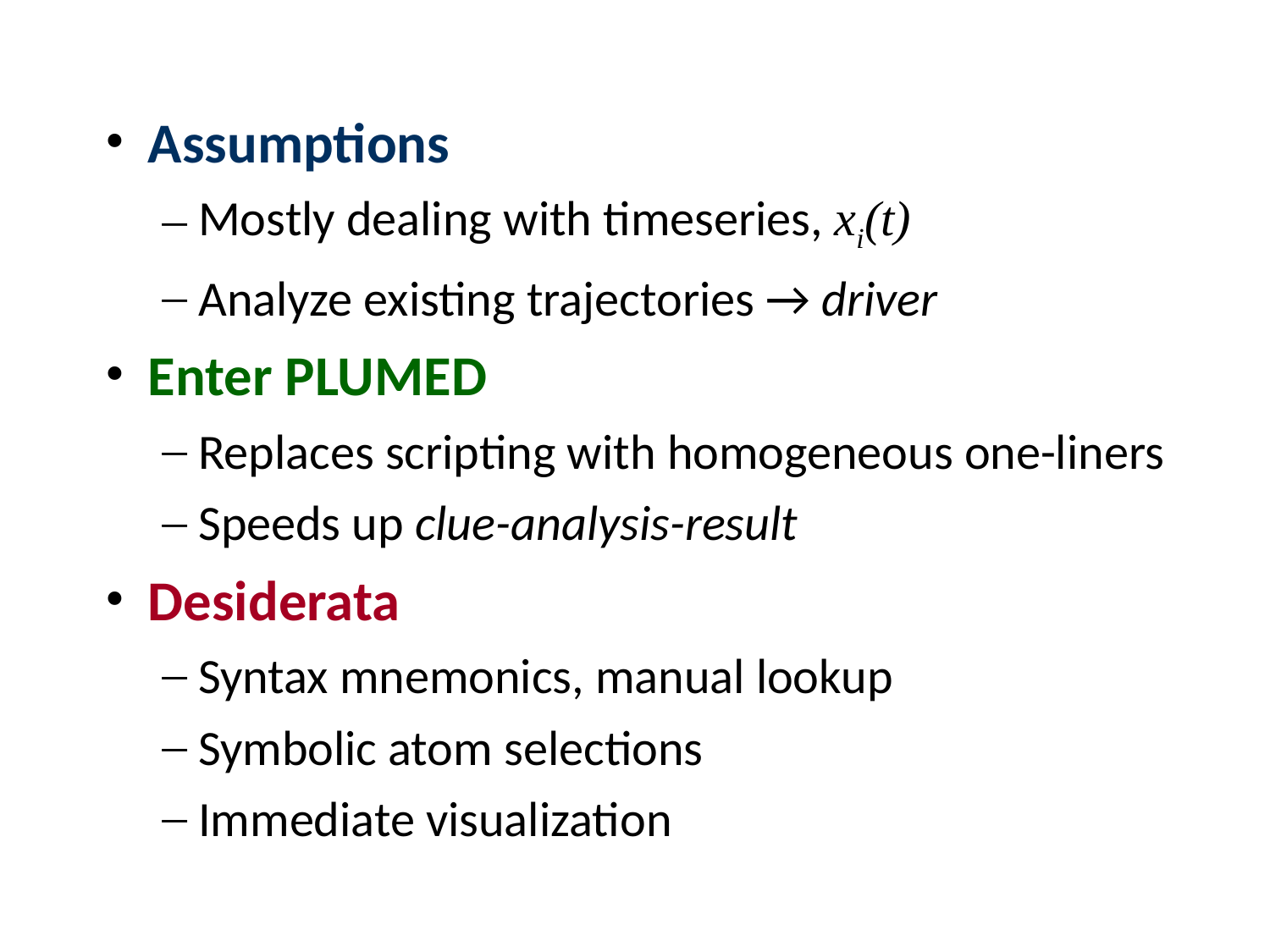

Assumptions
Mostly dealing with timeseries, xi(t)
Analyze existing trajectories → driver
Enter PLUMED
Replaces scripting with homogeneous one-liners
Speeds up clue-analysis-result
Desiderata
Syntax mnemonics, manual lookup
Symbolic atom selections
Immediate visualization